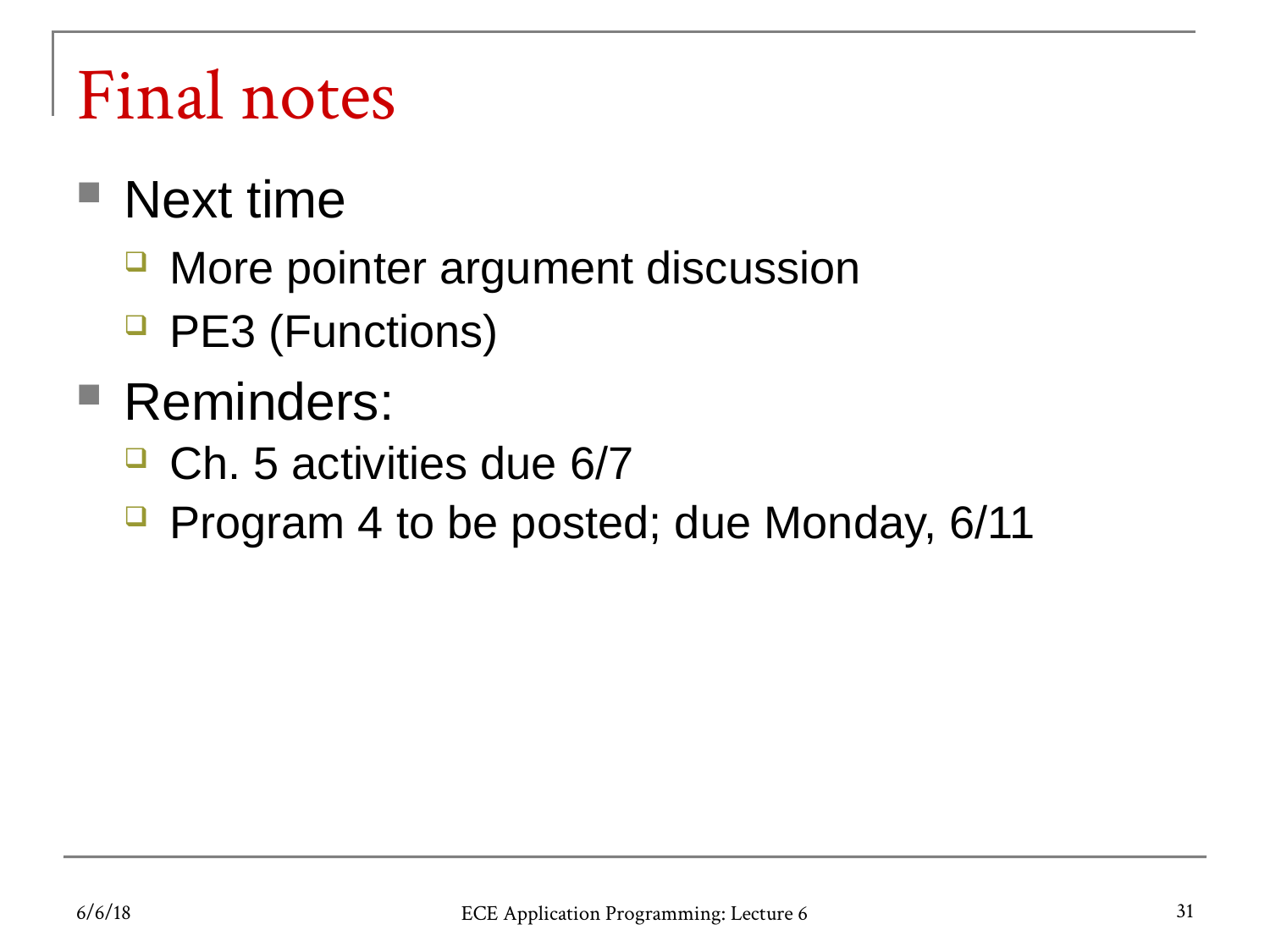

# Final notes
Next time
More pointer argument discussion
PE3 (Functions)
Reminders:
Ch. 5 activities due 6/7
Program 4 to be posted; due Monday, 6/11

6/6/18
31
ECE Application Programming: Lecture 6